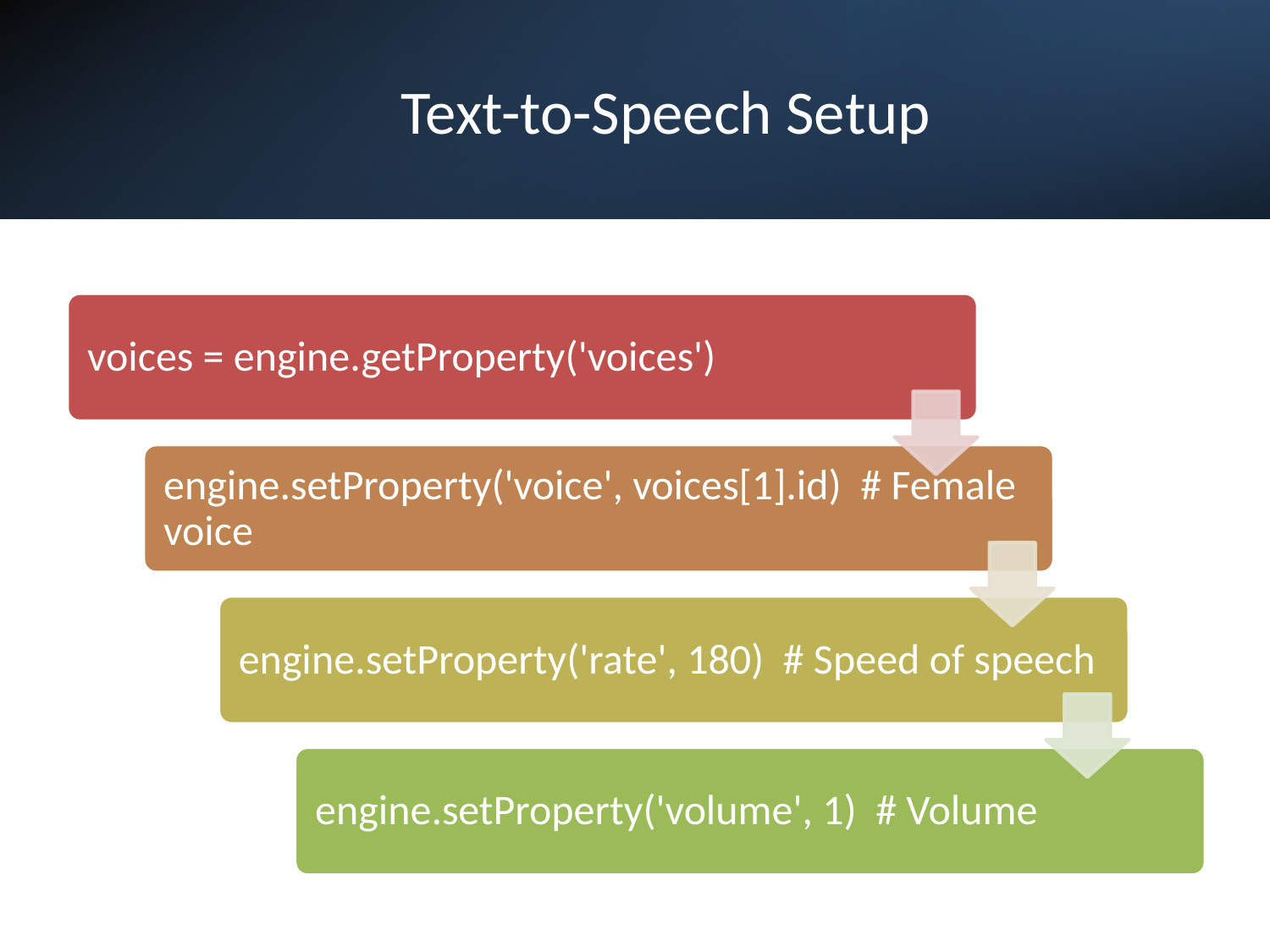

# Text-to-Speech Setup
voices = engine.getProperty('voices')
engine.setProperty('voice', voices[1].id)  # Female voice
engine.setProperty('rate', 180)  # Speed of speech
engine.setProperty('volume', 1)  # Volume